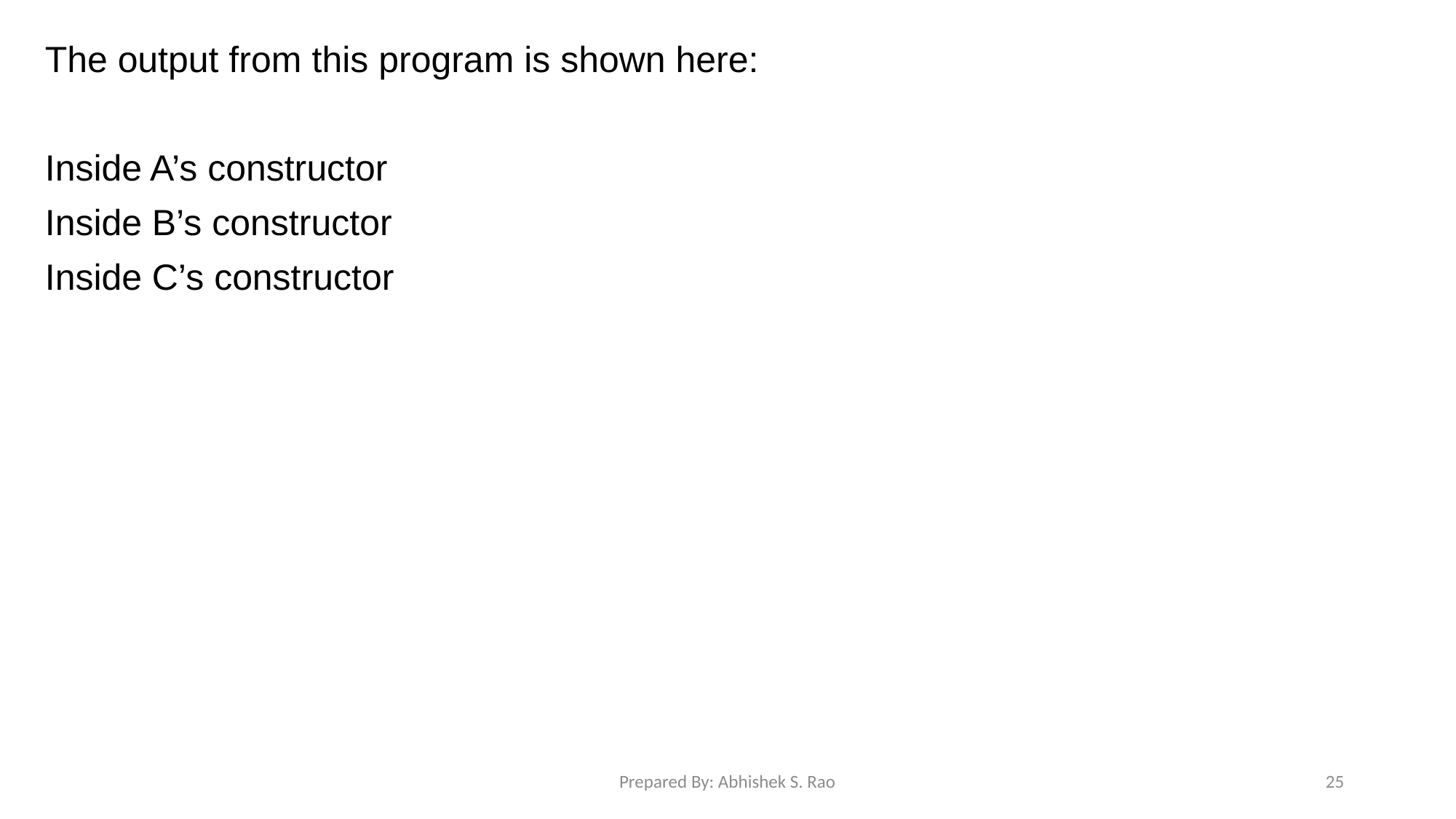

The output from this program is shown here:

Inside A’s constructor
Inside B’s constructor
Inside C’s constructor

Prepared By: Abhishek S. Rao
25